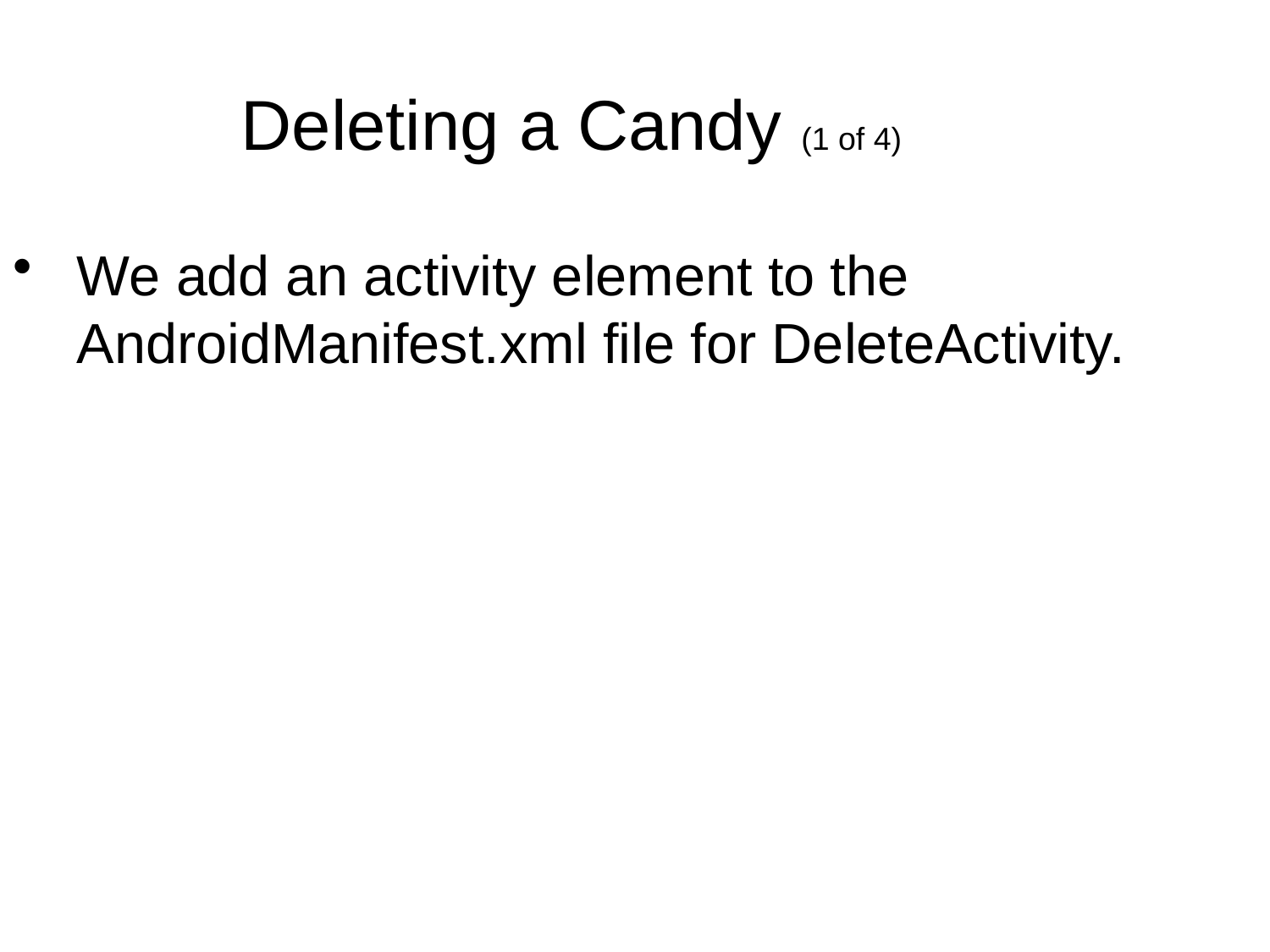

Deleting a Candy (1 of 4)
We add an activity element to the AndroidManifest.xml file for DeleteActivity.